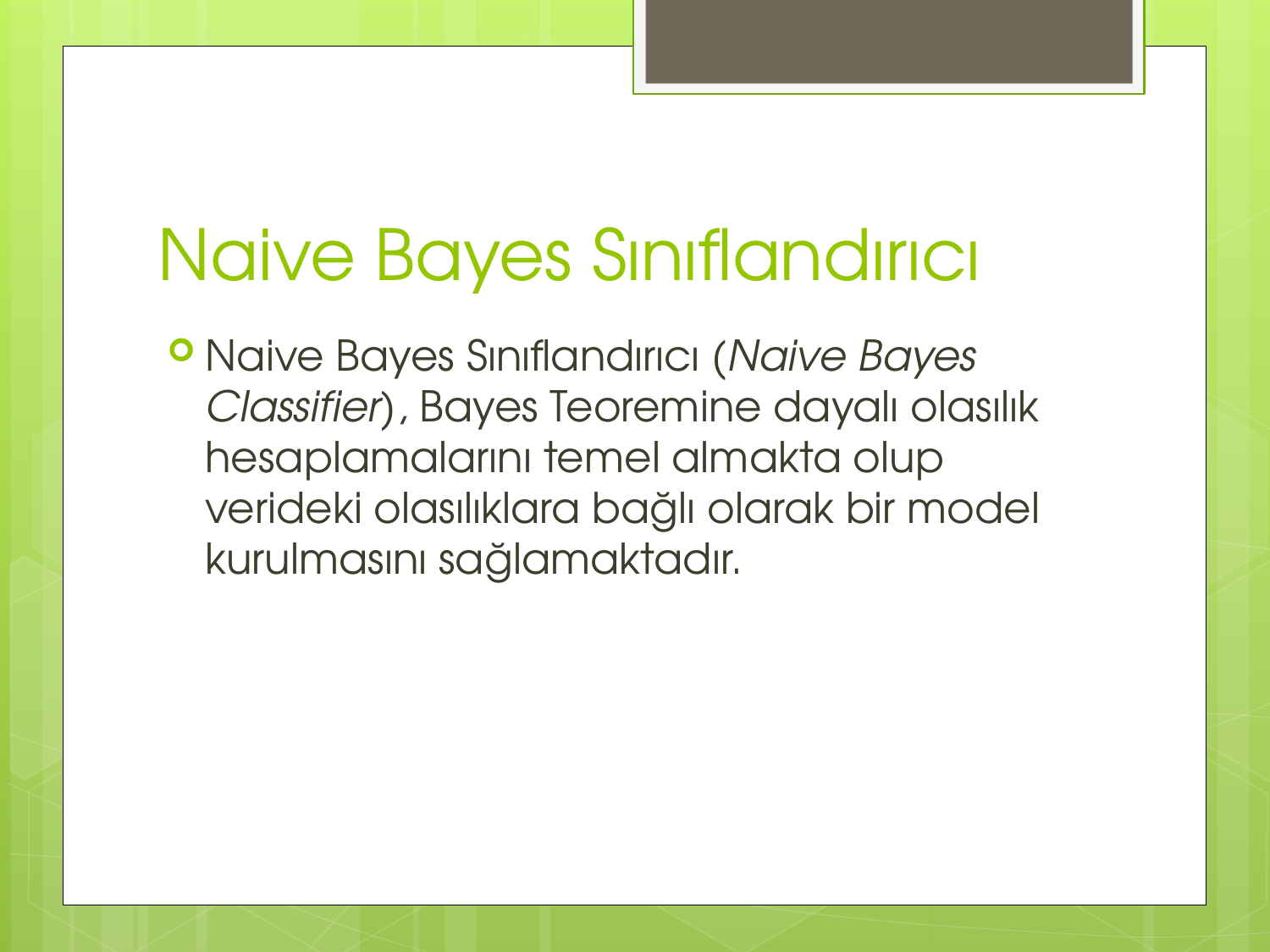

# Naive Bayes Sınıflandırıcı
Naive Bayes Sınıflandırıcı (Naive Bayes Classifier), Bayes Teoremine dayalı olasılık hesaplamalarını temel almakta olup verideki olasılıklara bağlı olarak bir model kurulmasını sağlamaktadır.